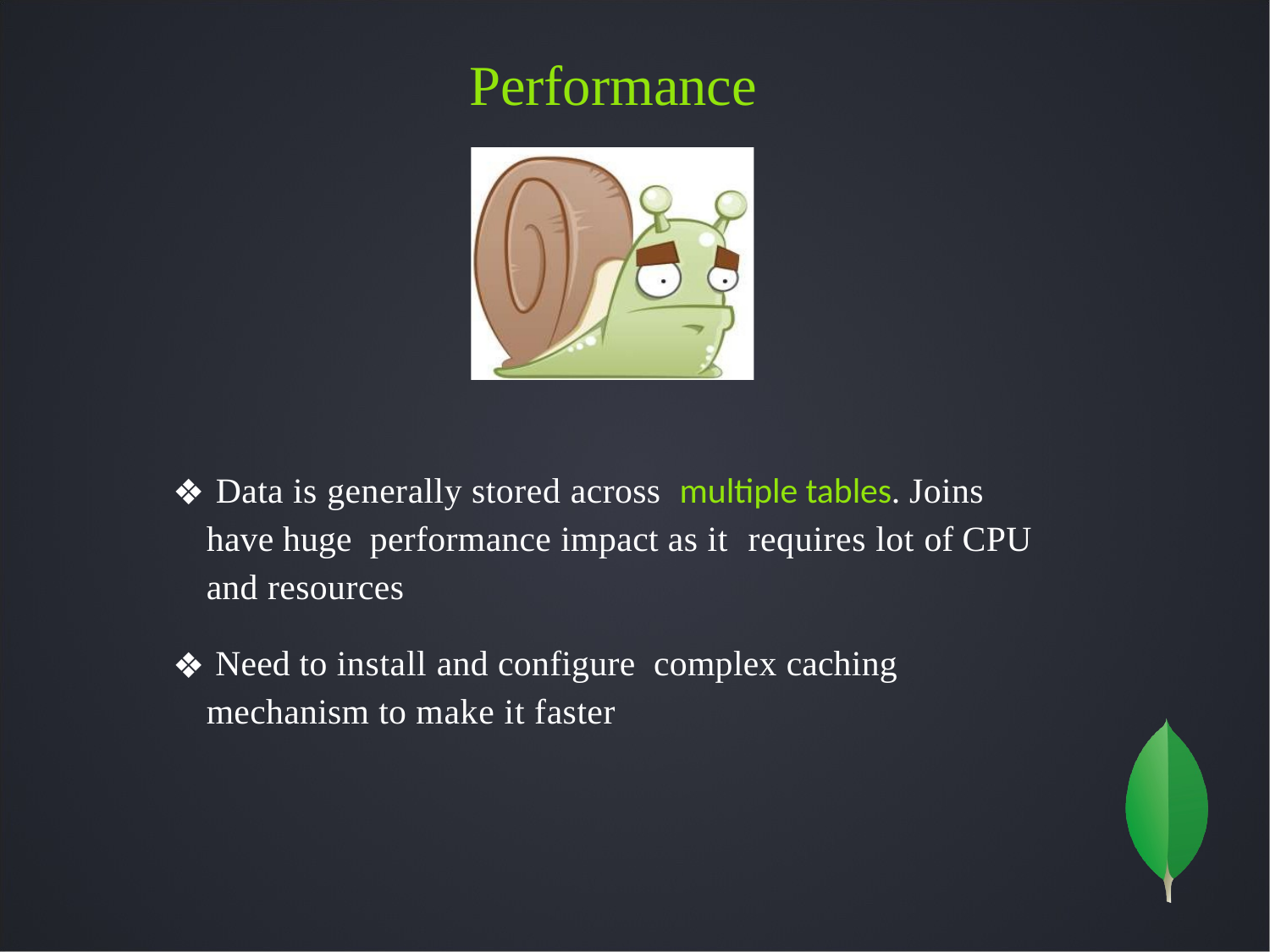

# Performance

 Data is generally stored across  multiple tables. Joins have huge  performance impact as it  requires lot of CPU and resources
 Need to install and configure  complex caching mechanism to make it faster